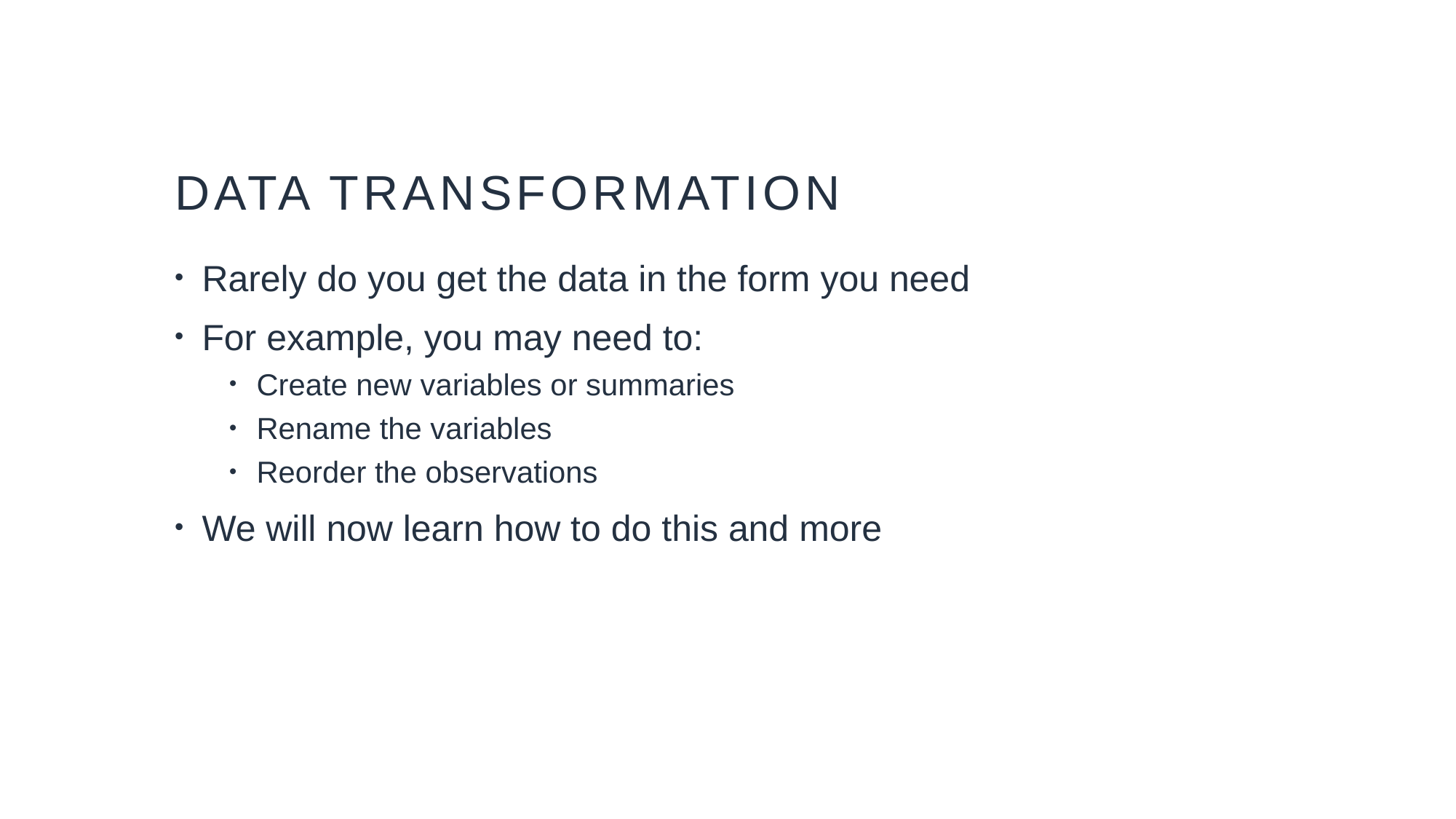

# Data transformation
Rarely do you get the data in the form you need
For example, you may need to:
Create new variables or summaries
Rename the variables
Reorder the observations
We will now learn how to do this and more